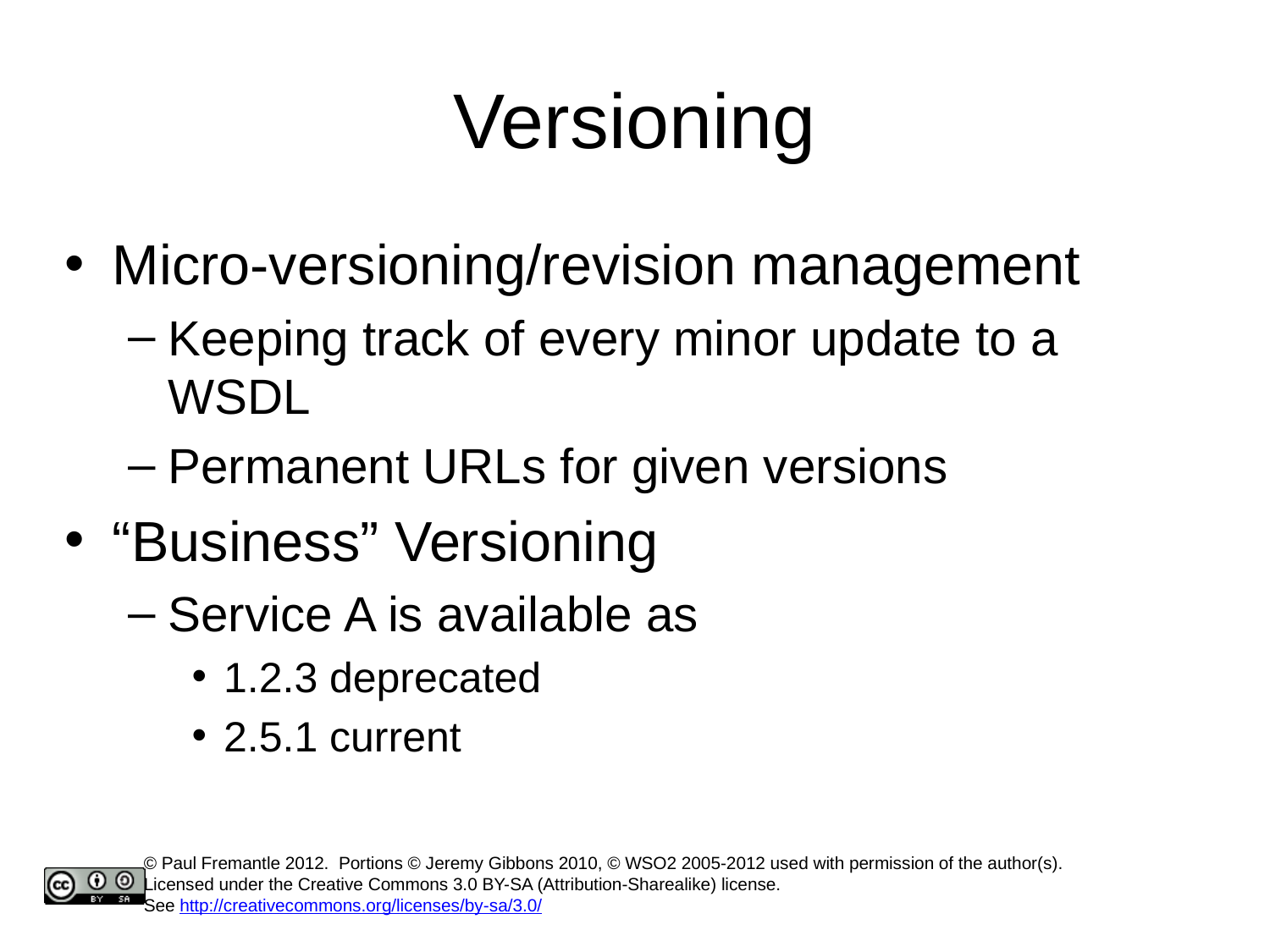

# Versioning
Micro-versioning/revision management
Keeping track of every minor update to a WSDL
Permanent URLs for given versions
“Business” Versioning
Service A is available as
1.2.3 deprecated
2.5.1 current